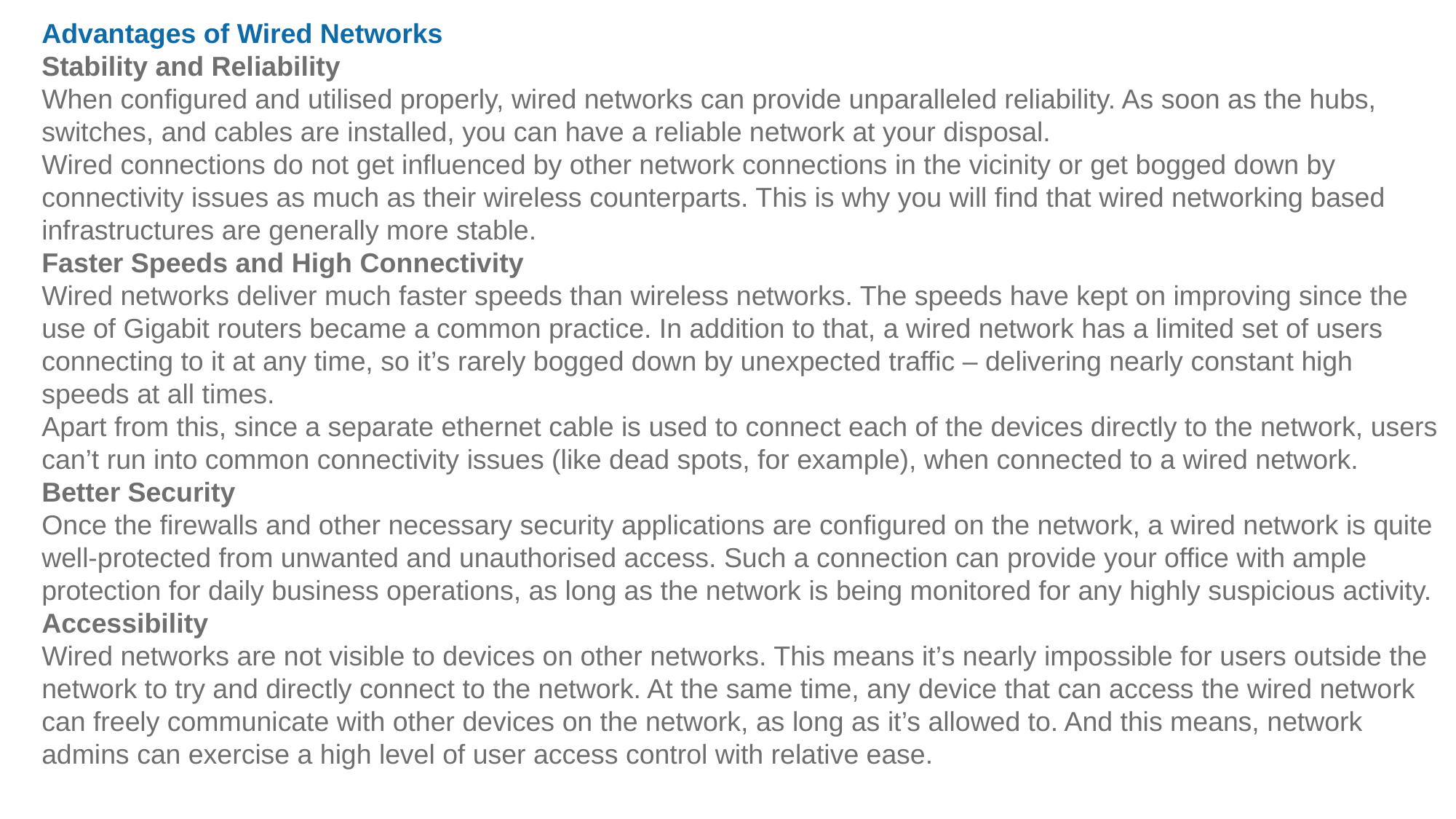

Advantages of Wired Networks
Stability and Reliability
When configured and utilised properly, wired networks can provide unparalleled reliability. As soon as the hubs, switches, and cables are installed, you can have a reliable network at your disposal.
Wired connections do not get influenced by other network connections in the vicinity or get bogged down by connectivity issues as much as their wireless counterparts. This is why you will find that wired networking based infrastructures are generally more stable.
Faster Speeds and High Connectivity
Wired networks deliver much faster speeds than wireless networks. The speeds have kept on improving since the use of Gigabit routers became a common practice. In addition to that, a wired network has a limited set of users connecting to it at any time, so it’s rarely bogged down by unexpected traffic – delivering nearly constant high speeds at all times.
Apart from this, since a separate ethernet cable is used to connect each of the devices directly to the network, users can’t run into common connectivity issues (like dead spots, for example), when connected to a wired network.
Better Security
Once the firewalls and other necessary security applications are configured on the network, a wired network is quite well-protected from unwanted and unauthorised access. Such a connection can provide your office with ample protection for daily business operations, as long as the network is being monitored for any highly suspicious activity.
Accessibility
Wired networks are not visible to devices on other networks. This means it’s nearly impossible for users outside the network to try and directly connect to the network. At the same time, any device that can access the wired network can freely communicate with other devices on the network, as long as it’s allowed to. And this means, network admins can exercise a high level of user access control with relative ease.